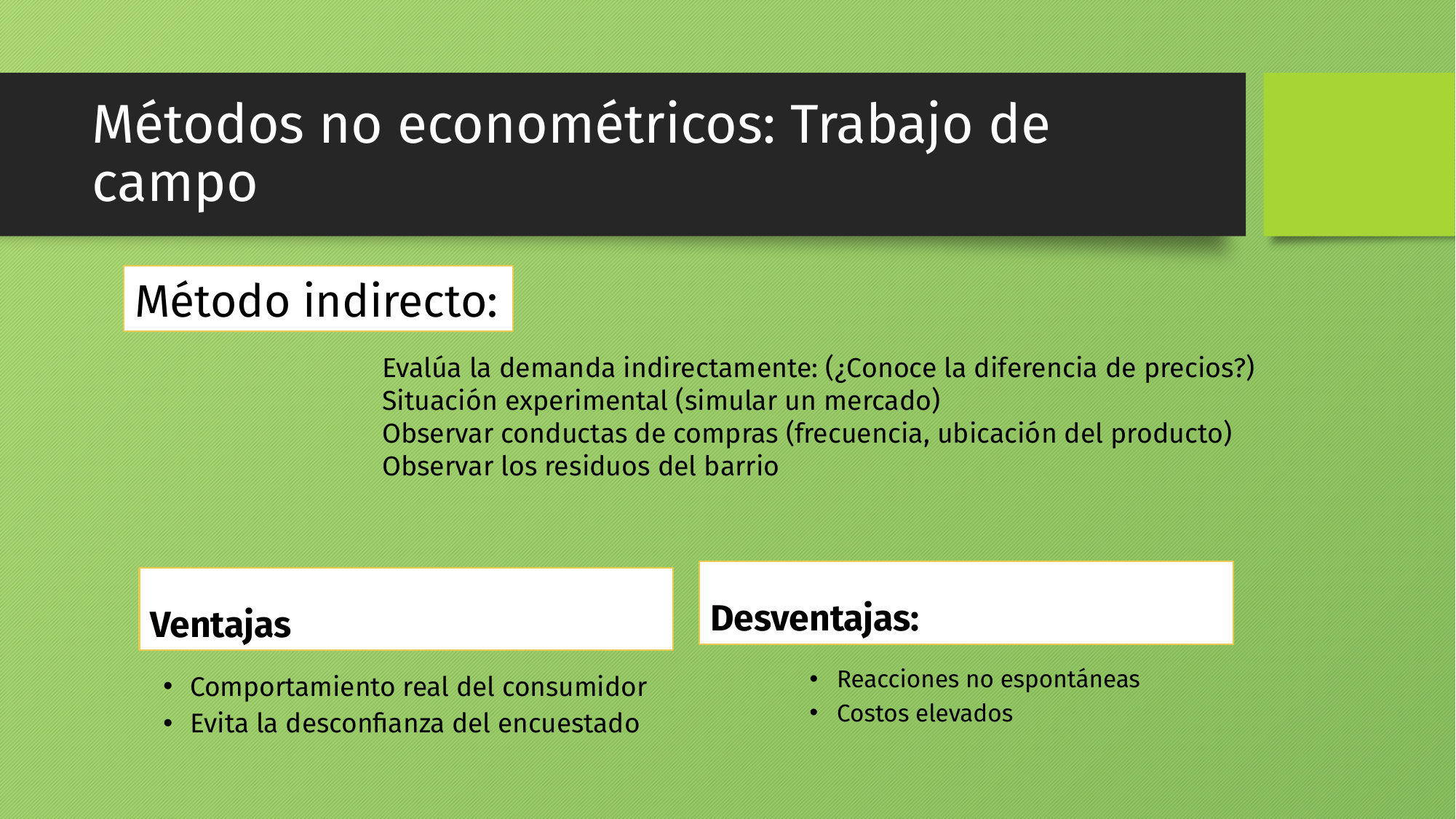

# Métodos no econométricos: Trabajo de campo
Método indirecto:
Evalúa la demanda indirectamente: (¿Conoce la diferencia de precios?)
Situación experimental (simular un mercado)
Observar conductas de compras (frecuencia, ubicación del producto)
Observar los residuos del barrio
Desventajas:
Ventajas
Reacciones no espontáneas
Costos elevados

Comportamiento real del consumidor
Evita la desconfianza del encuestado